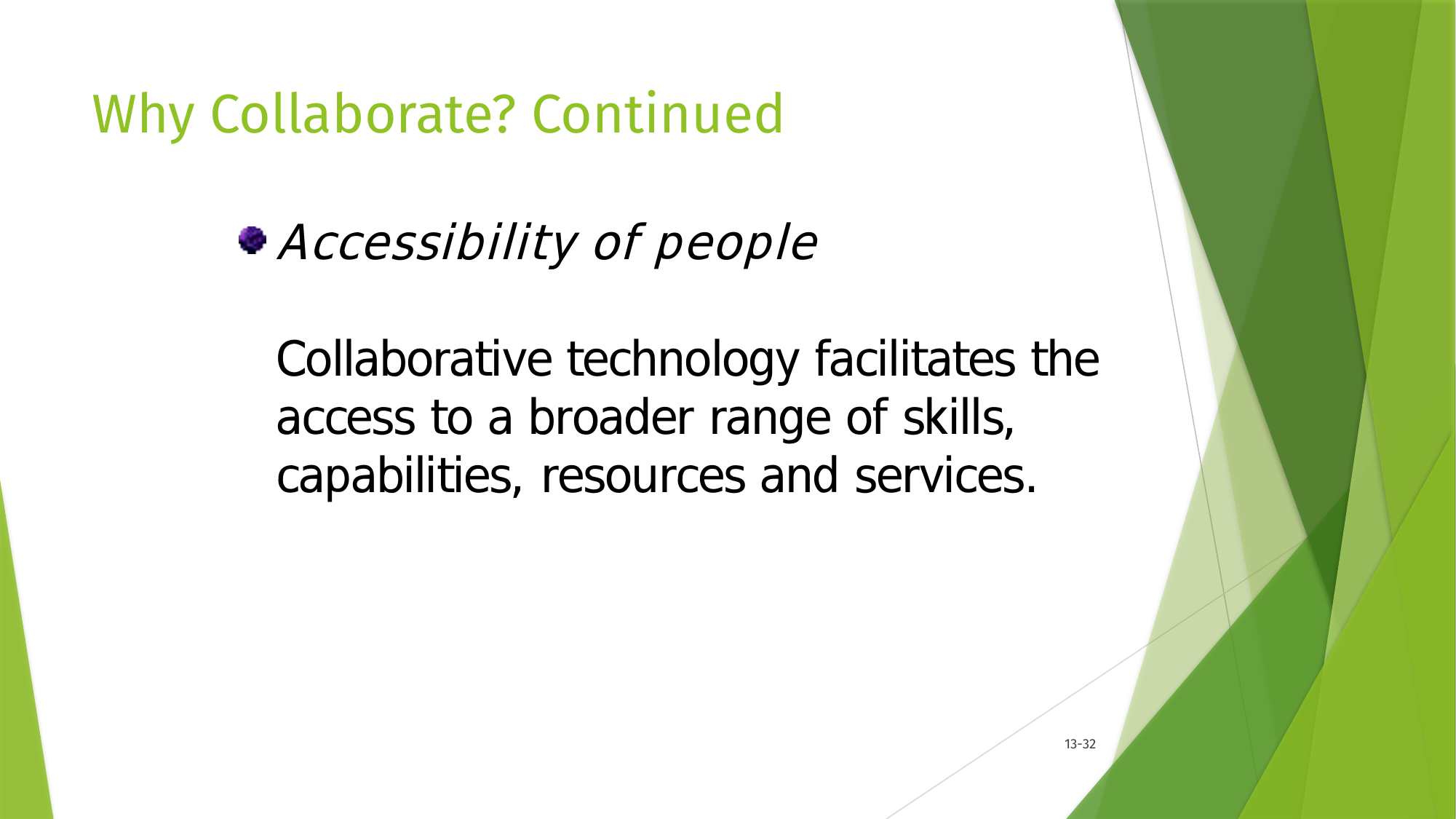

# Why Collaborate? Continued
Accessibility of people
Collaborative technology facilitates the access to a broader range of skills, capabilities, resources and services.

13-32